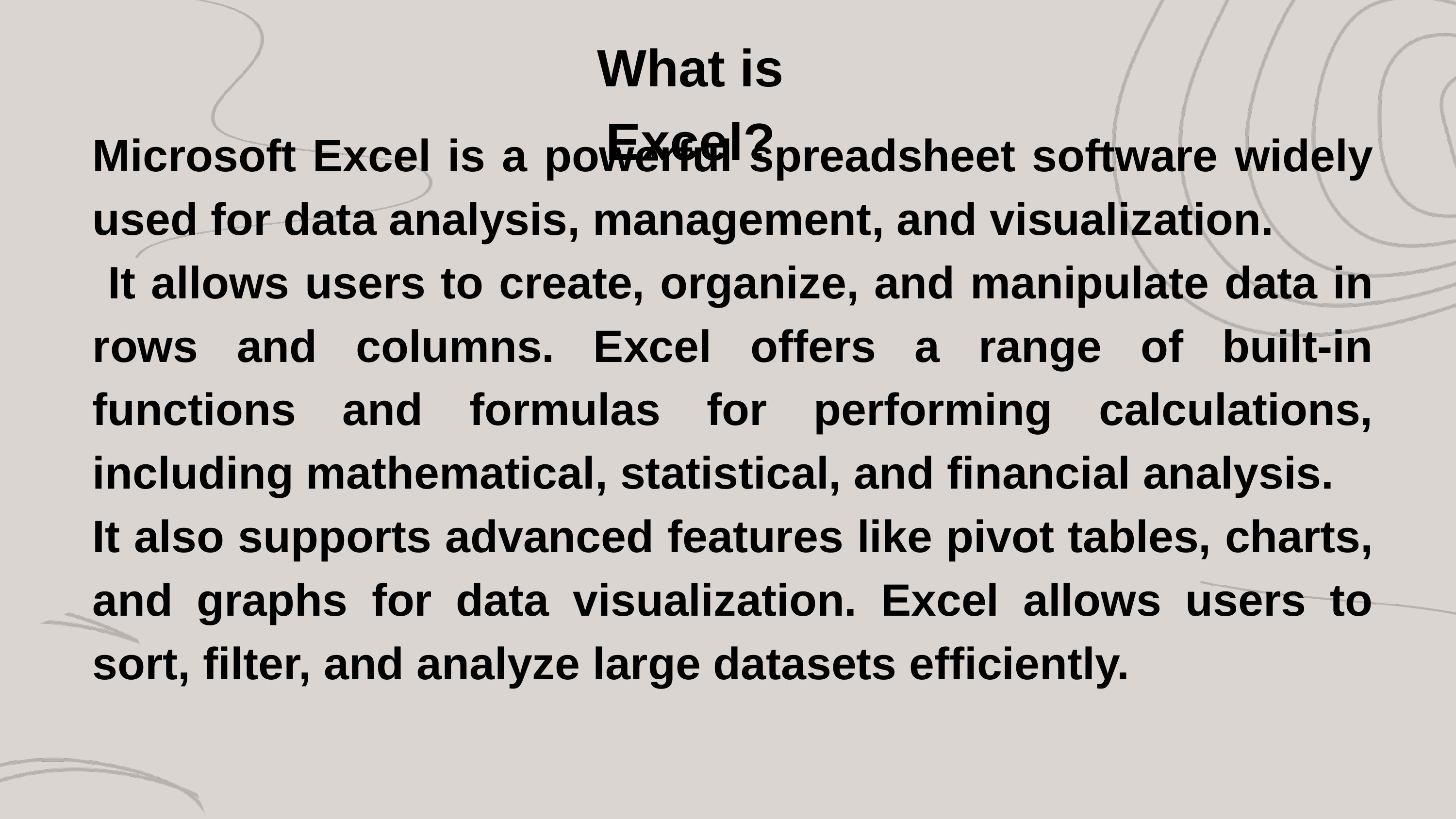

What is Excel?
Microsoft Excel is a powerful spreadsheet software widely used for data analysis, management, and visualization.
 It allows users to create, organize, and manipulate data in rows and columns. Excel offers a range of built-in functions and formulas for performing calculations, including mathematical, statistical, and financial analysis.
It also supports advanced features like pivot tables, charts, and graphs for data visualization. Excel allows users to sort, filter, and analyze large datasets efficiently.